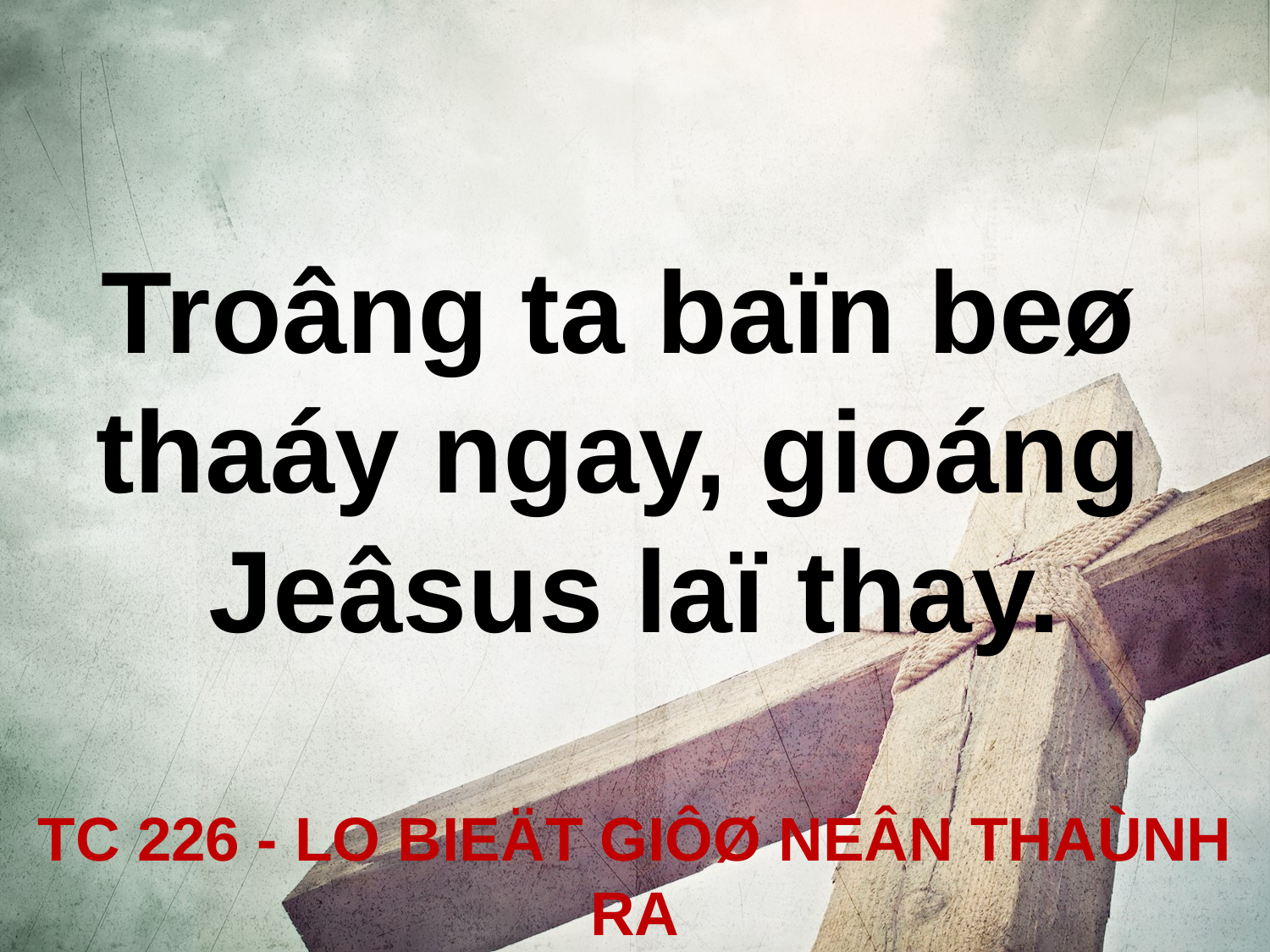

Troâng ta baïn beø
thaáy ngay, gioáng
Jeâsus laï thay.
TC 226 - LO BIEÄT GIÔØ NEÂN THAÙNH RA